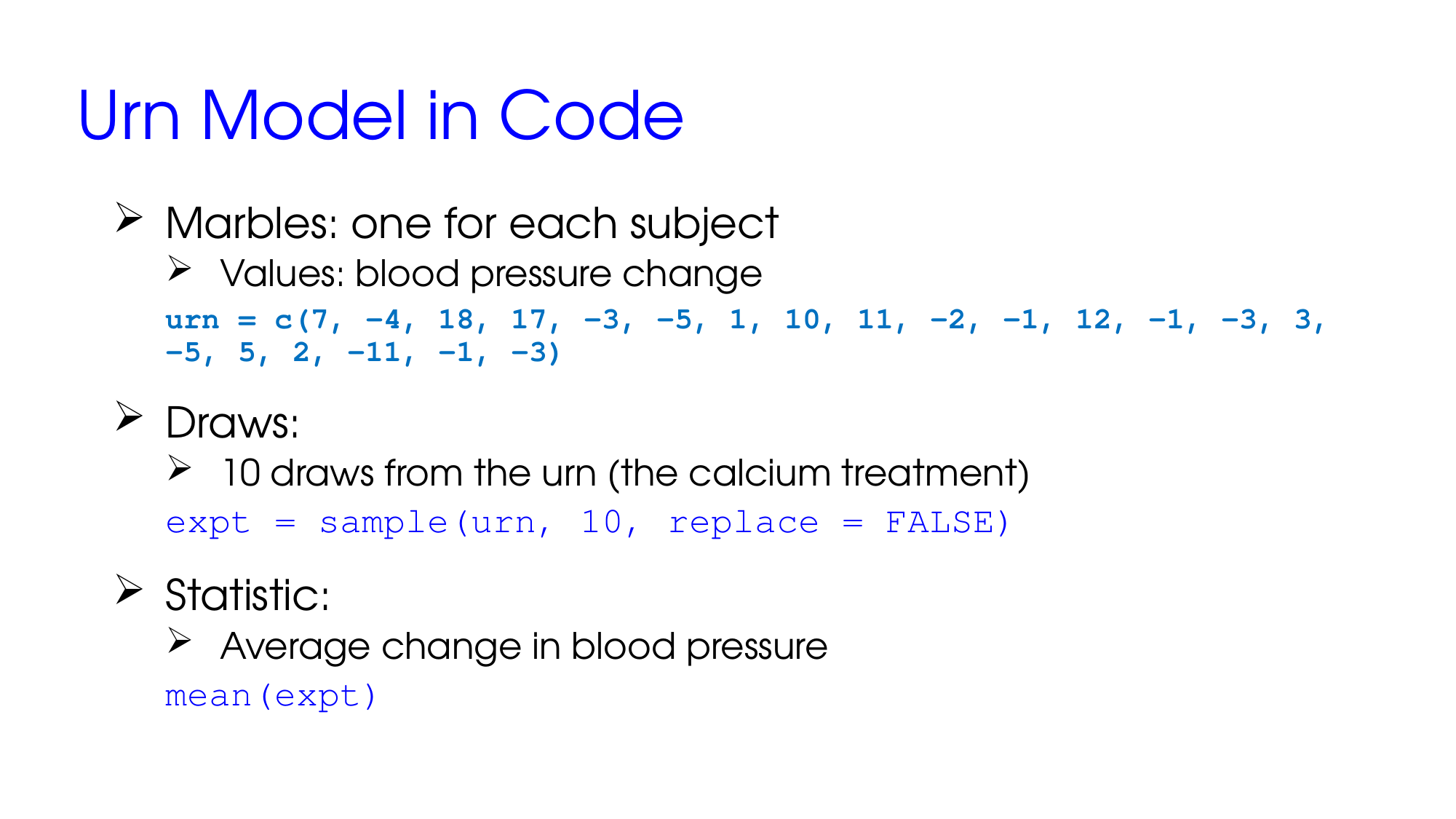

# Urn Model in Code
Marbles: one for each subject
Values: blood pressure change
urn = c(7, -4, 18, 17, -3, -5, 1, 10, 11, -2, -1, 12, -1, -3, 3, -5, 5, 2, -11, -1, -3)
Draws:
10 draws from the urn (the calcium treatment)
expt = sample(urn, 10, replace = FALSE)
Statistic:
Average change in blood pressure
mean(expt)